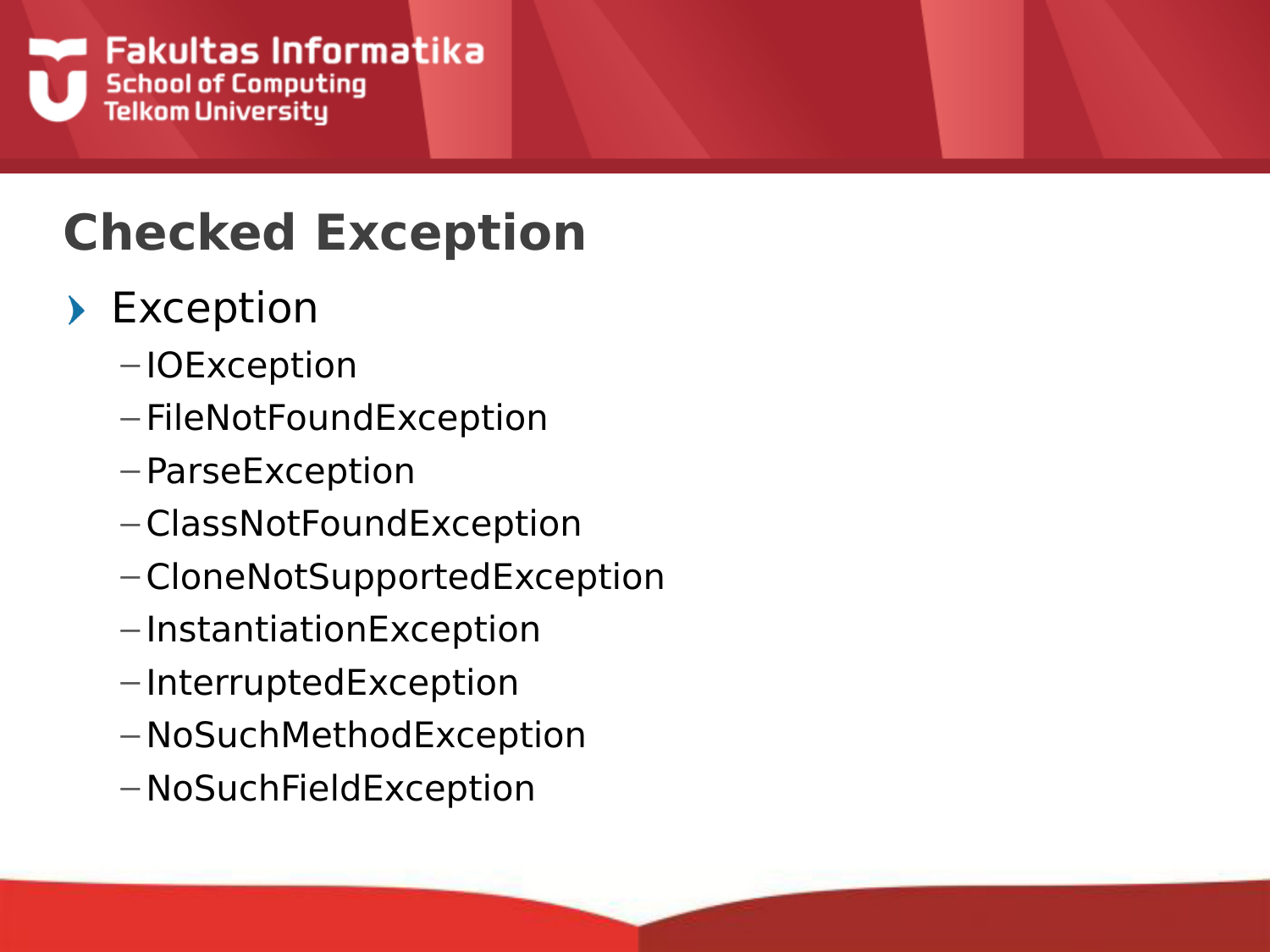

# Checked Exception
Exception
IOException
FileNotFoundException
ParseException
ClassNotFoundException
CloneNotSupportedException
InstantiationException
InterruptedException
NoSuchMethodException
NoSuchFieldException